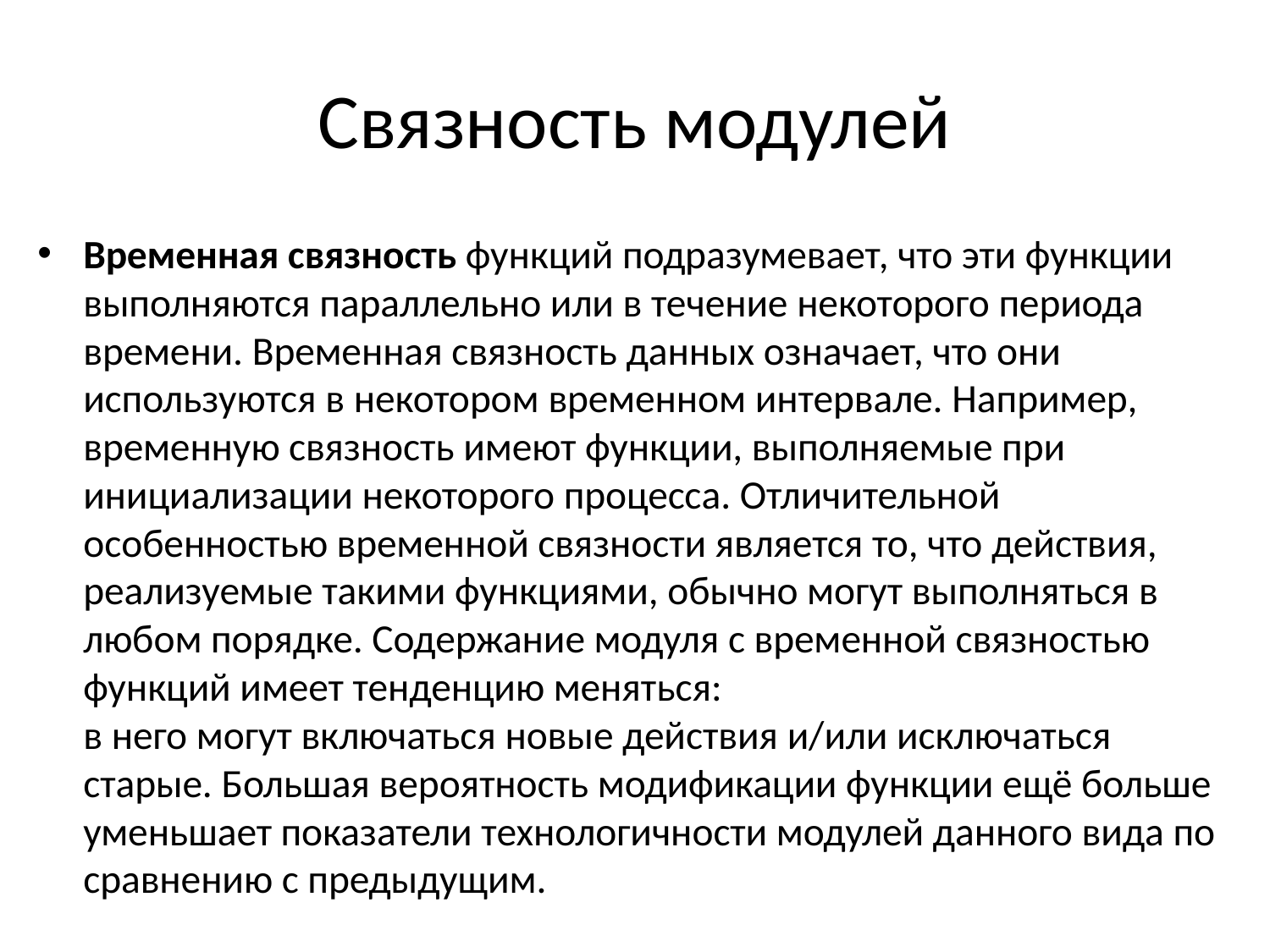

# Связность модулей
Временная связность функций подразумевает, что эти функции выполняются параллельно или в течение некоторого периода времени. Временная связность данных означает, что они используются в некотором временном интервале. Например, временную связность имеют функции, выполняемые при инициализации некоторого процесса. Отличительной особенностью временной связности является то, что действия, реализуемые такими функциями, обычно могут выполняться в любом порядке. Содержание модуля с временной связностью функций имеет тенденцию меняться:
в него могут включаться новые действия и/или исключаться старые. Большая вероятность модификации функции ещё больше уменьшает показатели технологичности модулей данного вида по сравнению с предыдущим.